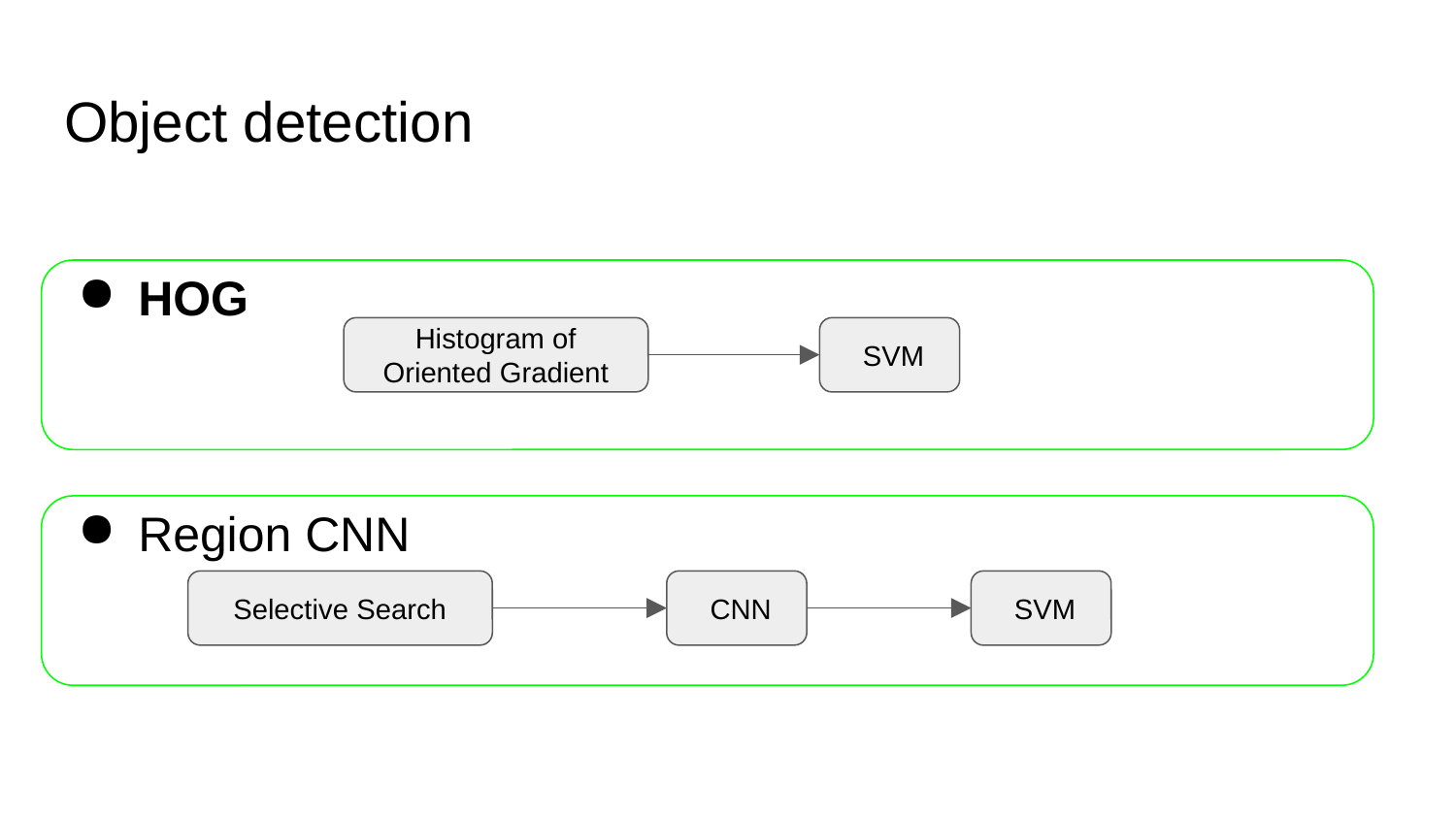

# Object detection
HOG

Histogram of Oriented Gradient
 SVM
Region CNN

Selective Search
 CNN
 SVM